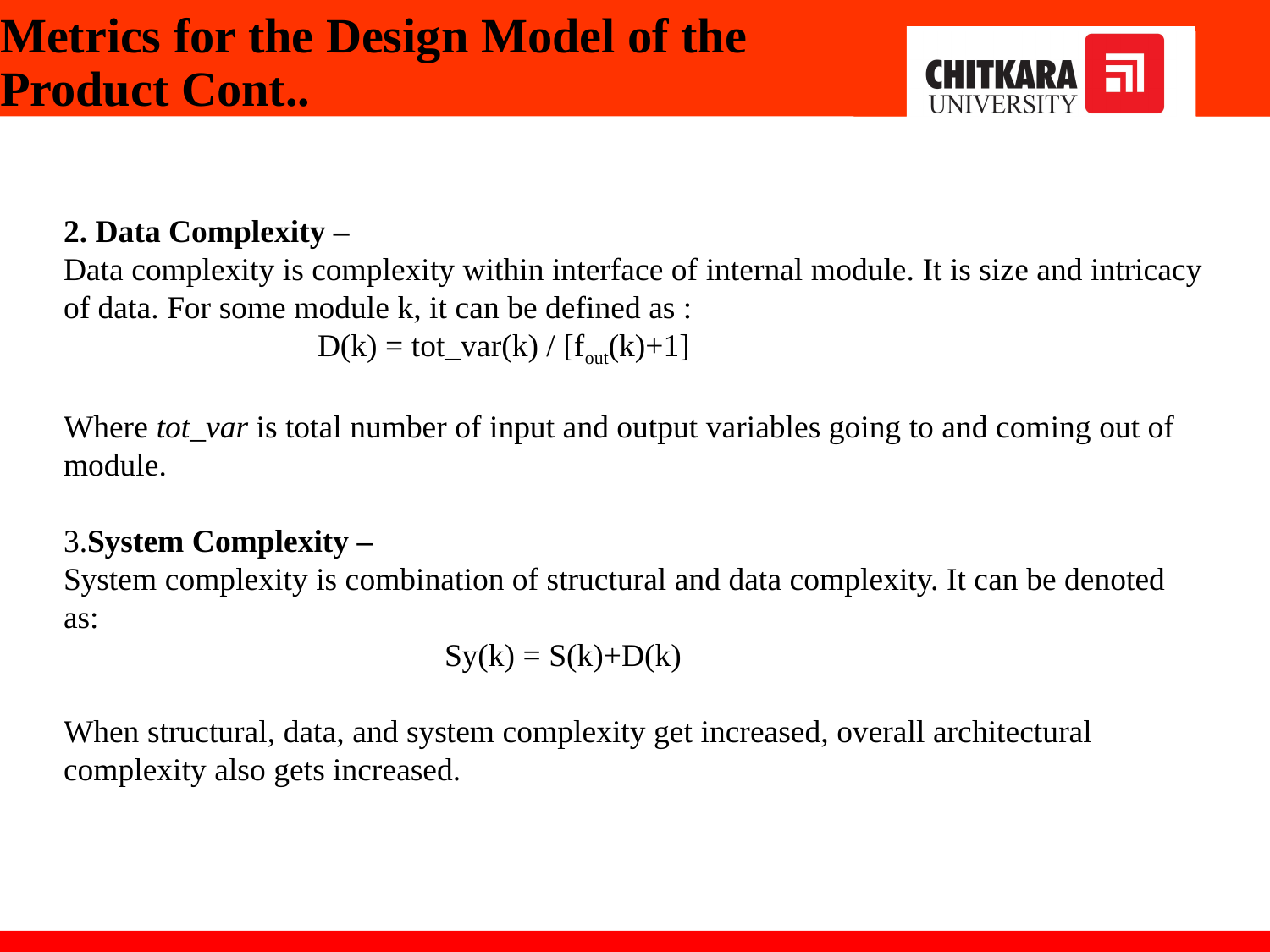

# Metrics for the Design Model of the  Product Cont..

2. Data Complexity –
Data complexity is complexity within interface of internal module. It is size and intricacy of data. For some module k, it can be defined as :
		D(k) = tot_var(k) / [fout(k)+1]

Where tot_var is total number of input and output variables going to and coming out of module.

3.System Complexity –
System complexity is combination of structural and data complexity. It can be denoted as:
			Sy(k) = S(k)+D(k)

When structural, data, and system complexity get increased, overall architectural complexity also gets increased.